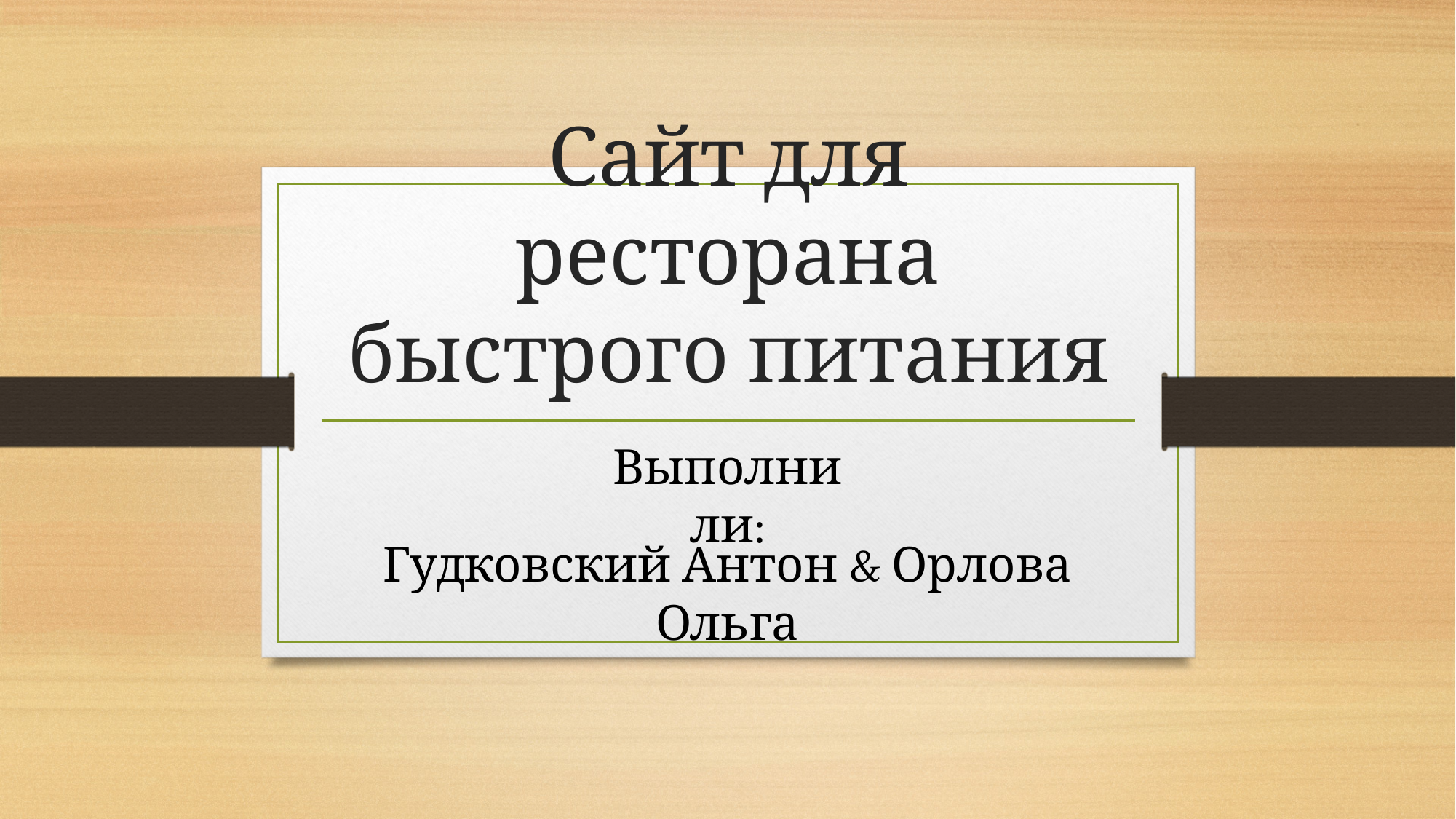

# Сайт для ресторана быстрого питания
Выполнили:
Гудковский Антон & Орлова Ольга